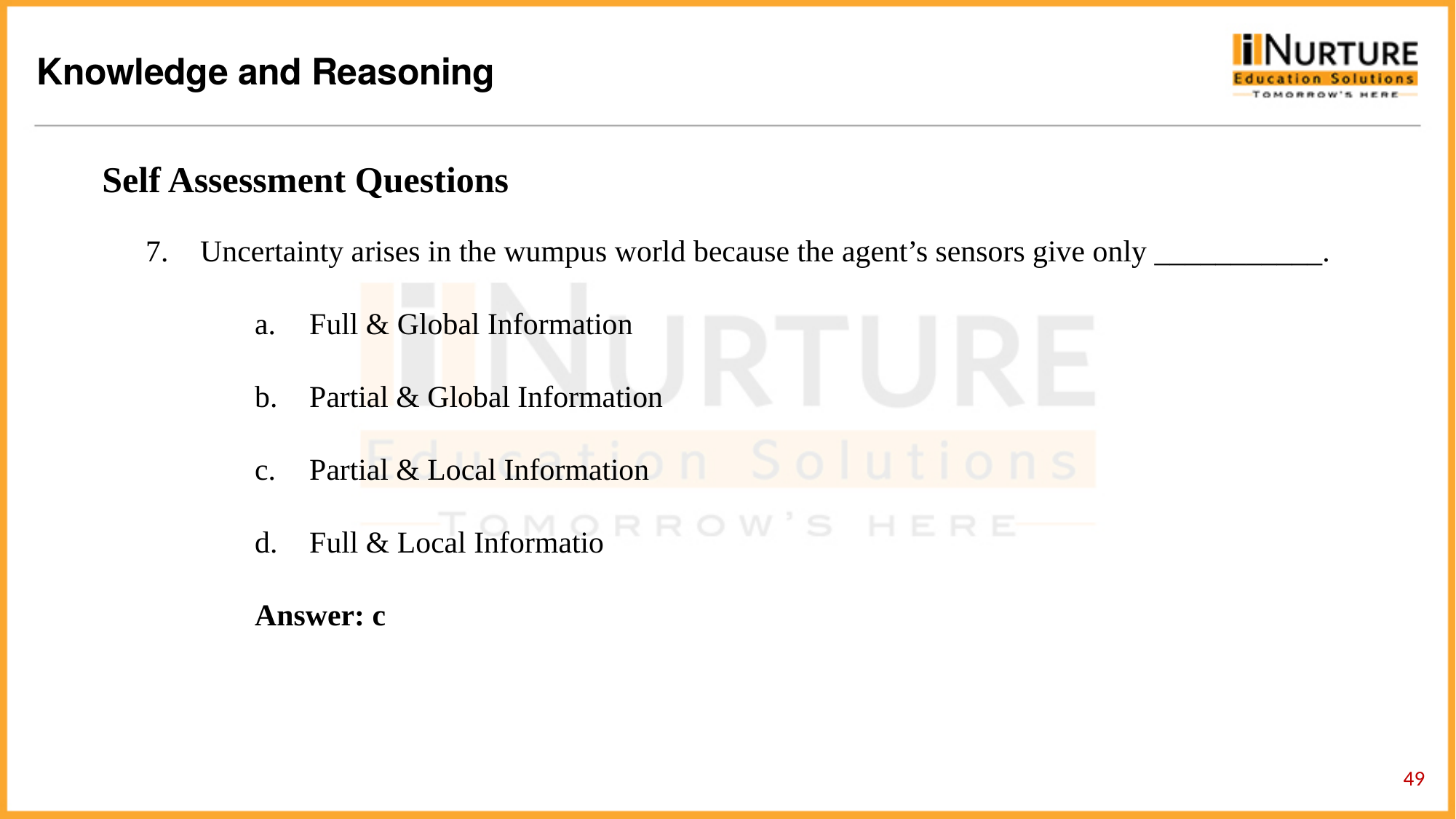

Self Assessment Questions
Uncertainty arises in the wumpus world because the agent’s sensors give only ___________.
Full & Global Information
Partial & Global Information
Partial & Local Information
Full & Local Informatio
Answer: c